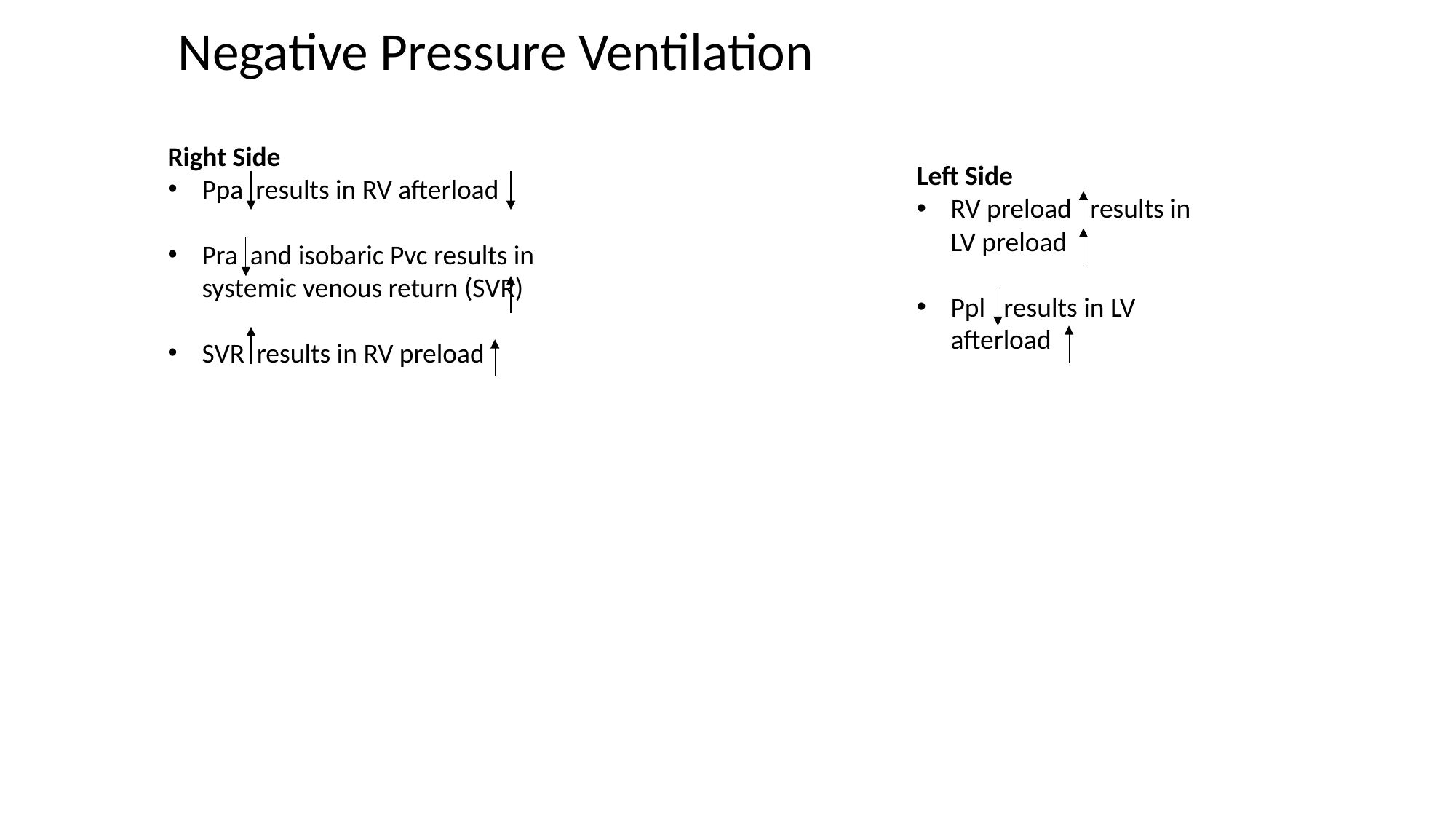

# Negative Pressure Ventilation
Right Side
Ppa  results in RV afterload

Pra  and isobaric Pvc results in systemic venous return (SVR)

SVR  results in RV preload
Left Side
RV preload   results in LV preload

Ppl   results in LV afterload